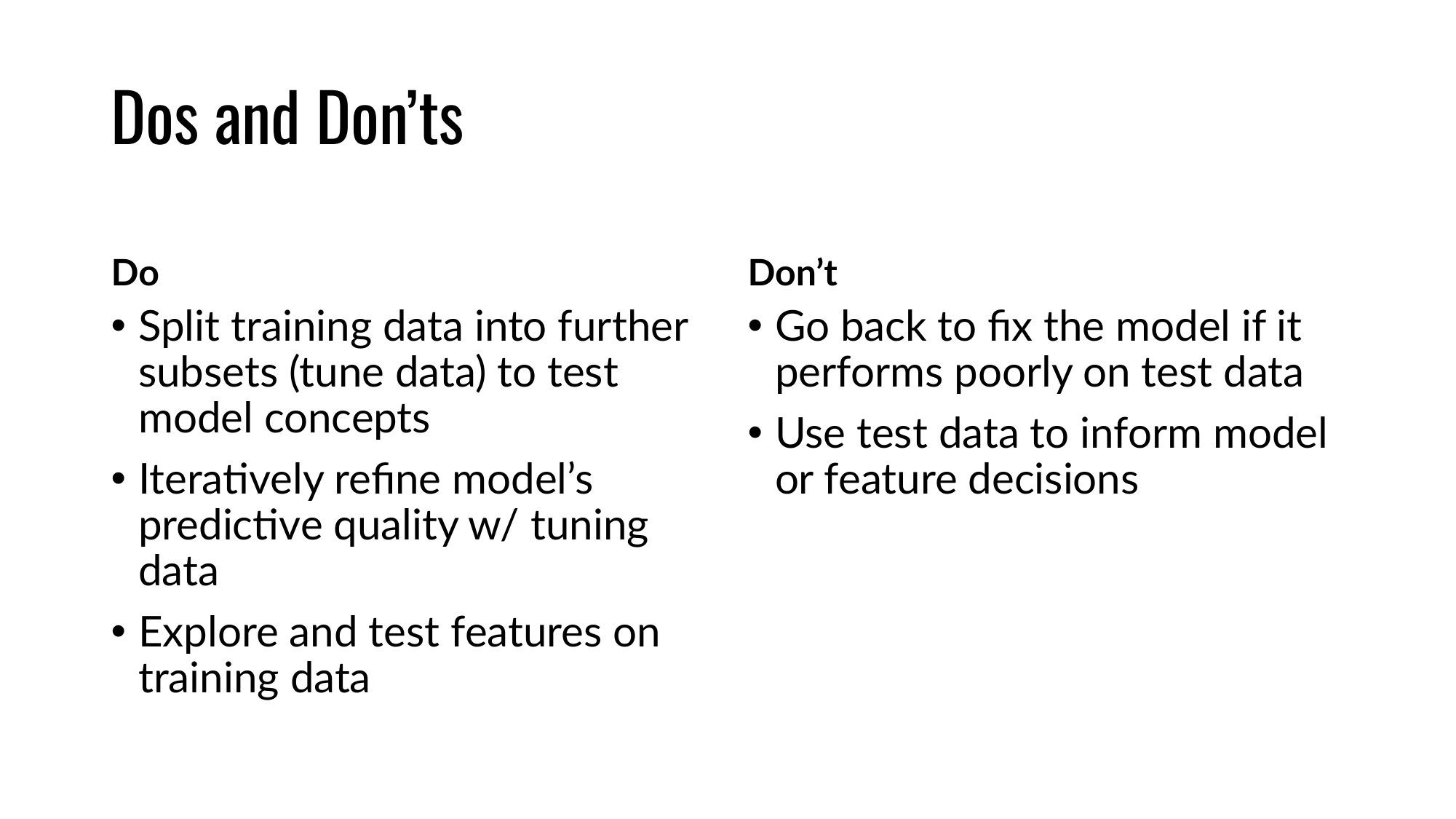

# Dos and Don’ts
Do
Don’t
Split training data into further subsets (tune data) to test model concepts
Iteratively refine model’s predictive quality w/ tuning data
Explore and test features on training data
Go back to fix the model if it performs poorly on test data
Use test data to inform model or feature decisions